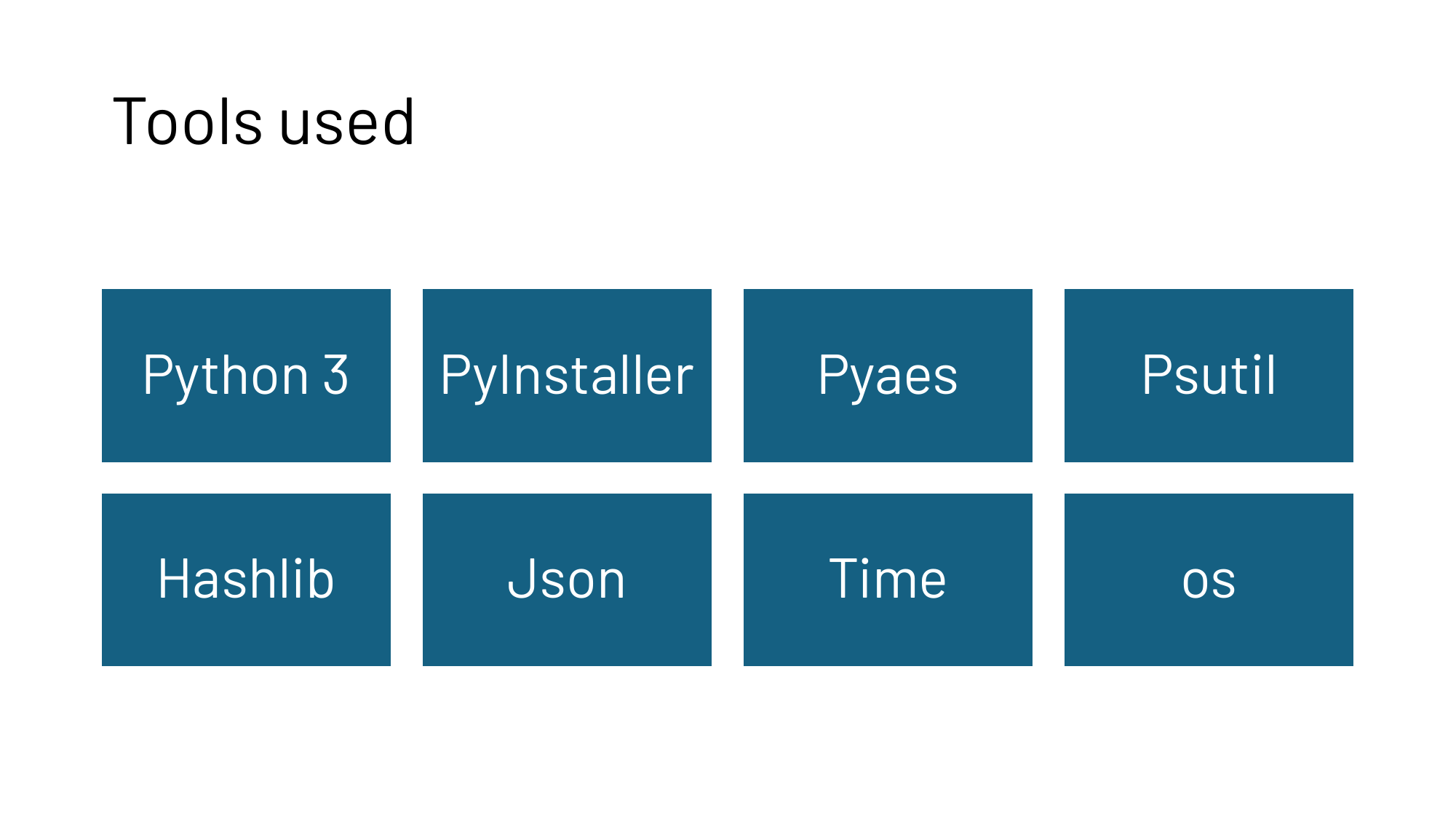

# Tools used
Python 3
PyInstaller
Pyaes
Psutil
Hashlib
Json
Time
os